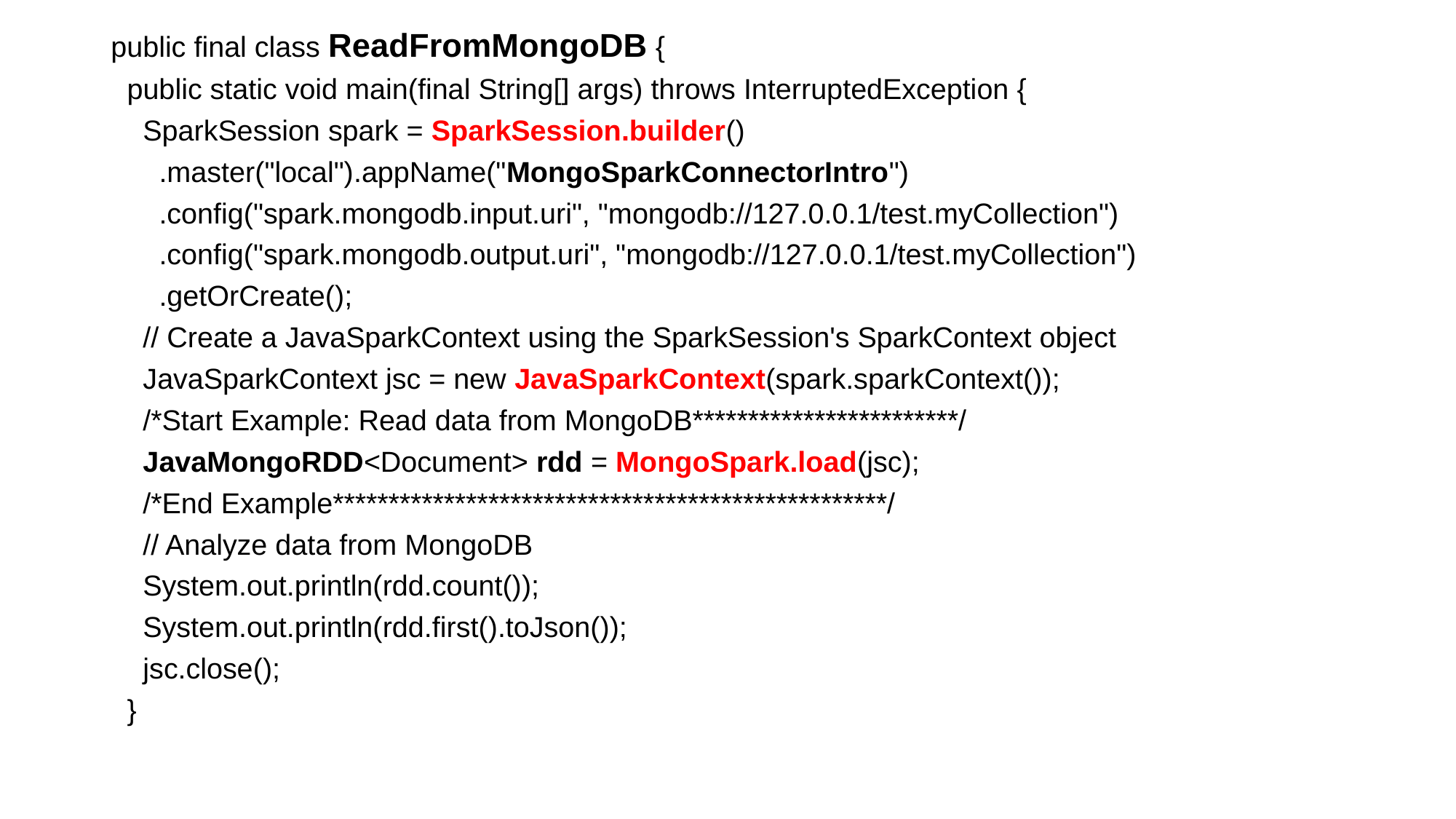

public final class ReadFromMongoDB {
  public static void main(final String[] args) throws InterruptedException {
    SparkSession spark = SparkSession.builder()
      .master("local").appName("MongoSparkConnectorIntro")
      .config("spark.mongodb.input.uri", "mongodb://127.0.0.1/test.myCollection")
      .config("spark.mongodb.output.uri", "mongodb://127.0.0.1/test.myCollection")
      .getOrCreate();
    // Create a JavaSparkContext using the SparkSession's SparkContext object
    JavaSparkContext jsc = new JavaSparkContext(spark.sparkContext());
    /*Start Example: Read data from MongoDB************************/
    JavaMongoRDD<Document> rdd = MongoSpark.load(jsc);
    /*End Example**************************************************/
    // Analyze data from MongoDB
    System.out.println(rdd.count());
    System.out.println(rdd.first().toJson());
    jsc.close();
  }